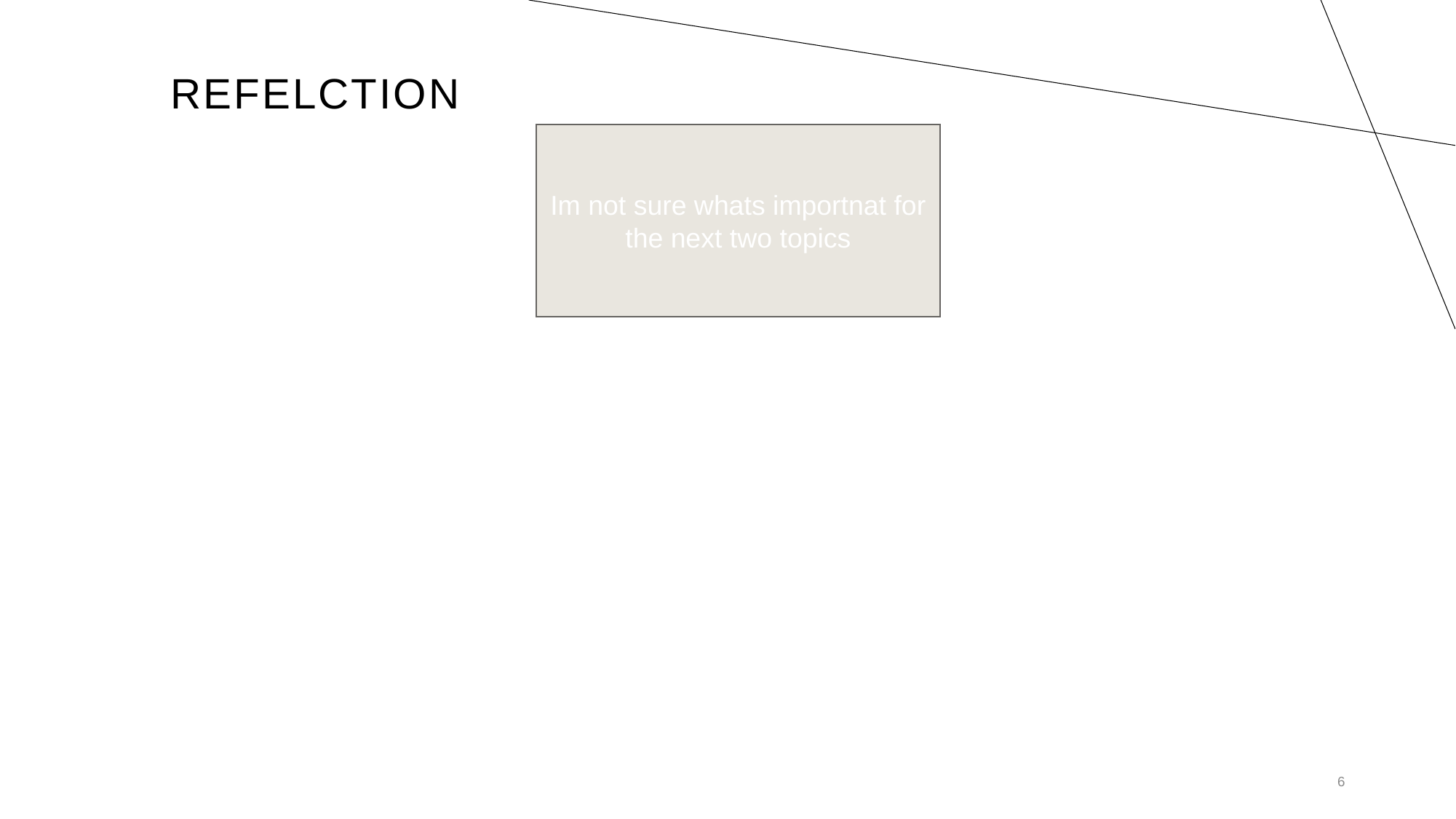

# Refelction
Im not sure whats importnat for the next two topics

6